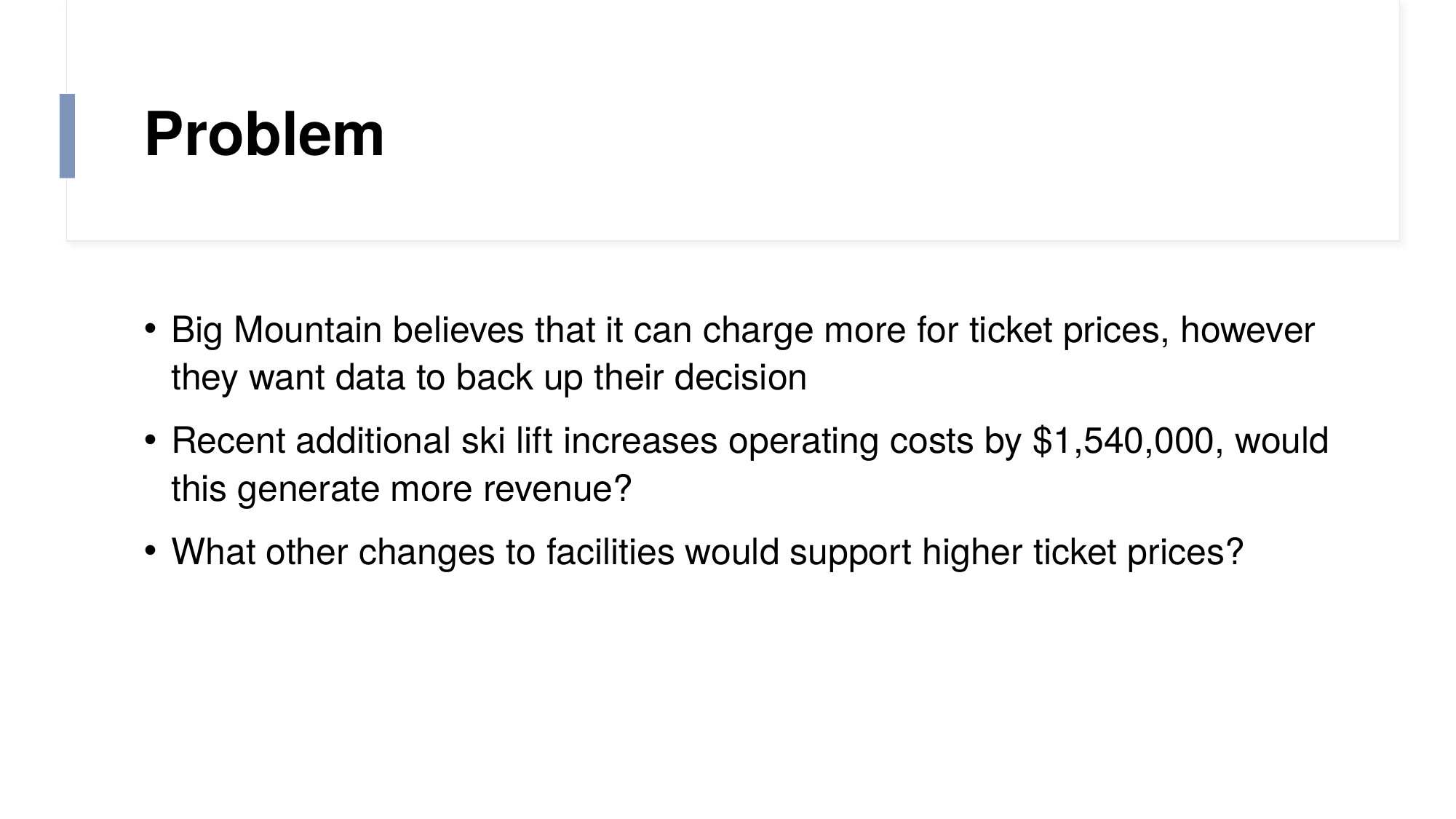

# Problem
Big Mountain believes that it can charge more for ticket prices, however they want data to back up their decision
Recent additional ski lift increases operating costs by $1,540,000, would this generate more revenue?
What other changes to facilities would support higher ticket prices?